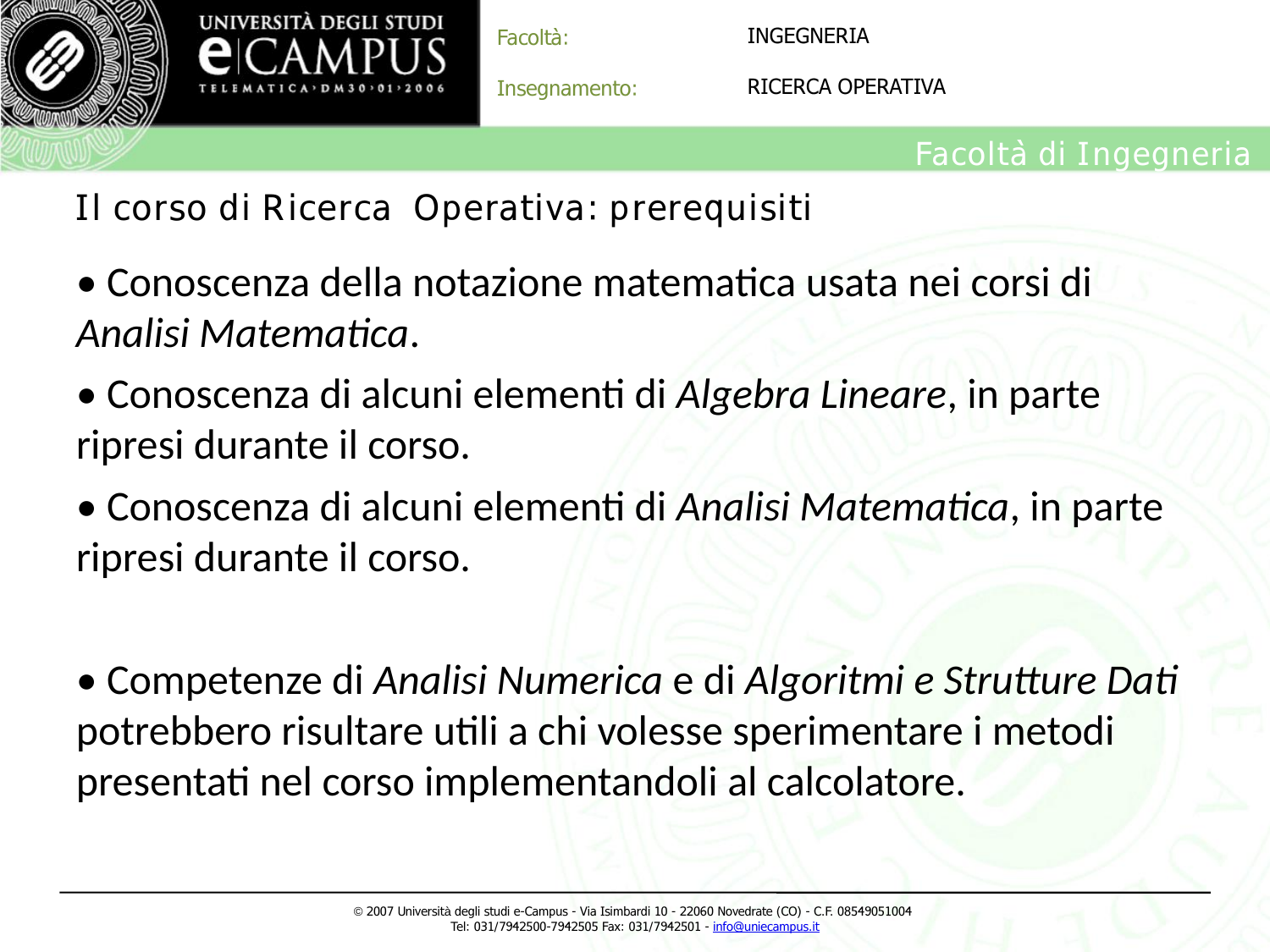

# Il corso di Ricerca  Operativa: prerequisiti
• Conoscenza della notazione matematica usata nei corsi di Analisi Matematica.
• Conoscenza di alcuni elementi di Algebra Lineare, in parte ripresi durante il corso.
• Conoscenza di alcuni elementi di Analisi Matematica, in parte ripresi durante il corso.

• Competenze di Analisi Numerica e di Algoritmi e Strutture Dati potrebbero risultare utili a chi volesse sperimentare i metodi presentati nel corso implementandoli al calcolatore.